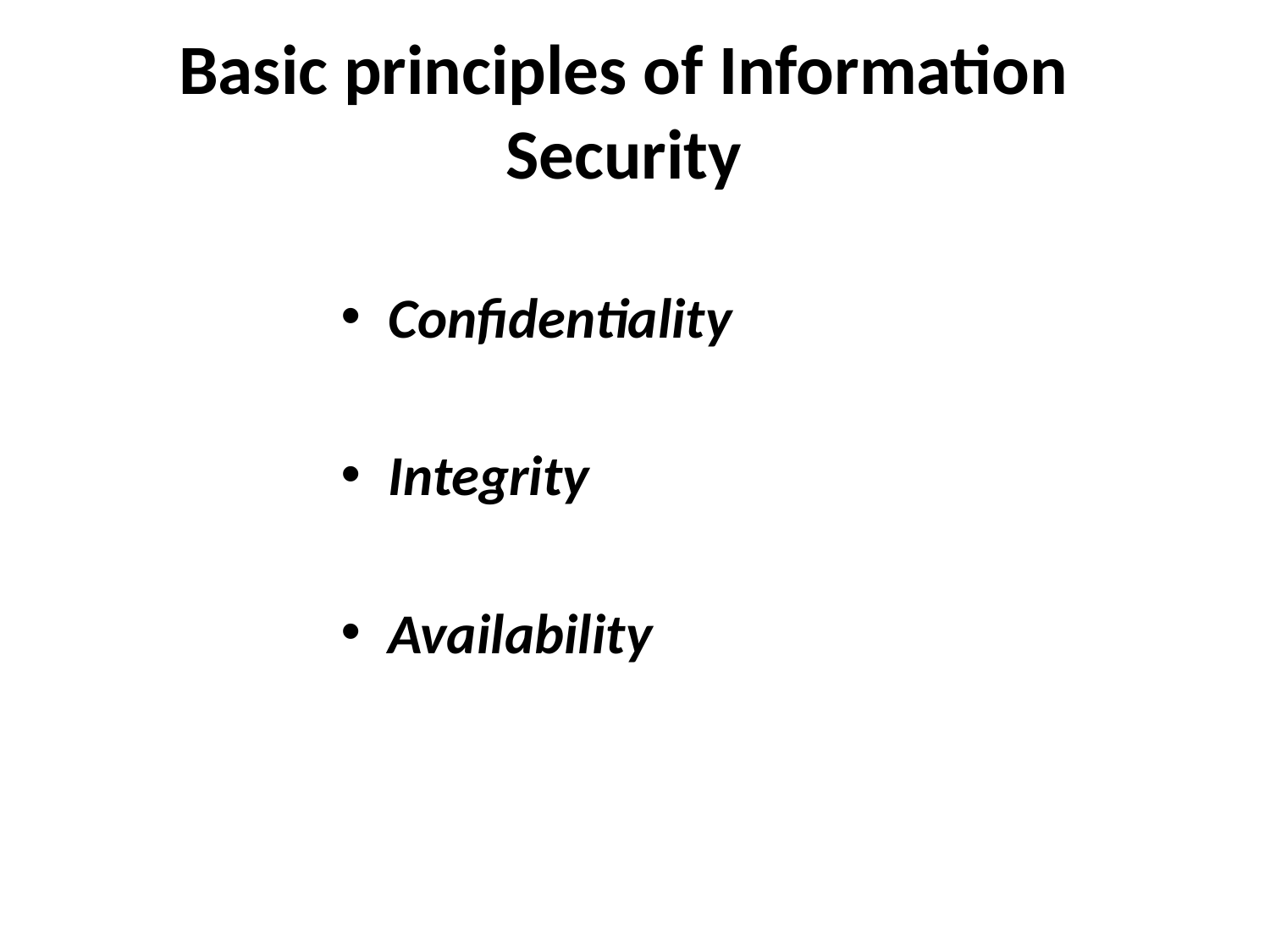

# Basic principles of Information Security
Confidentiality

Integrity

Availability